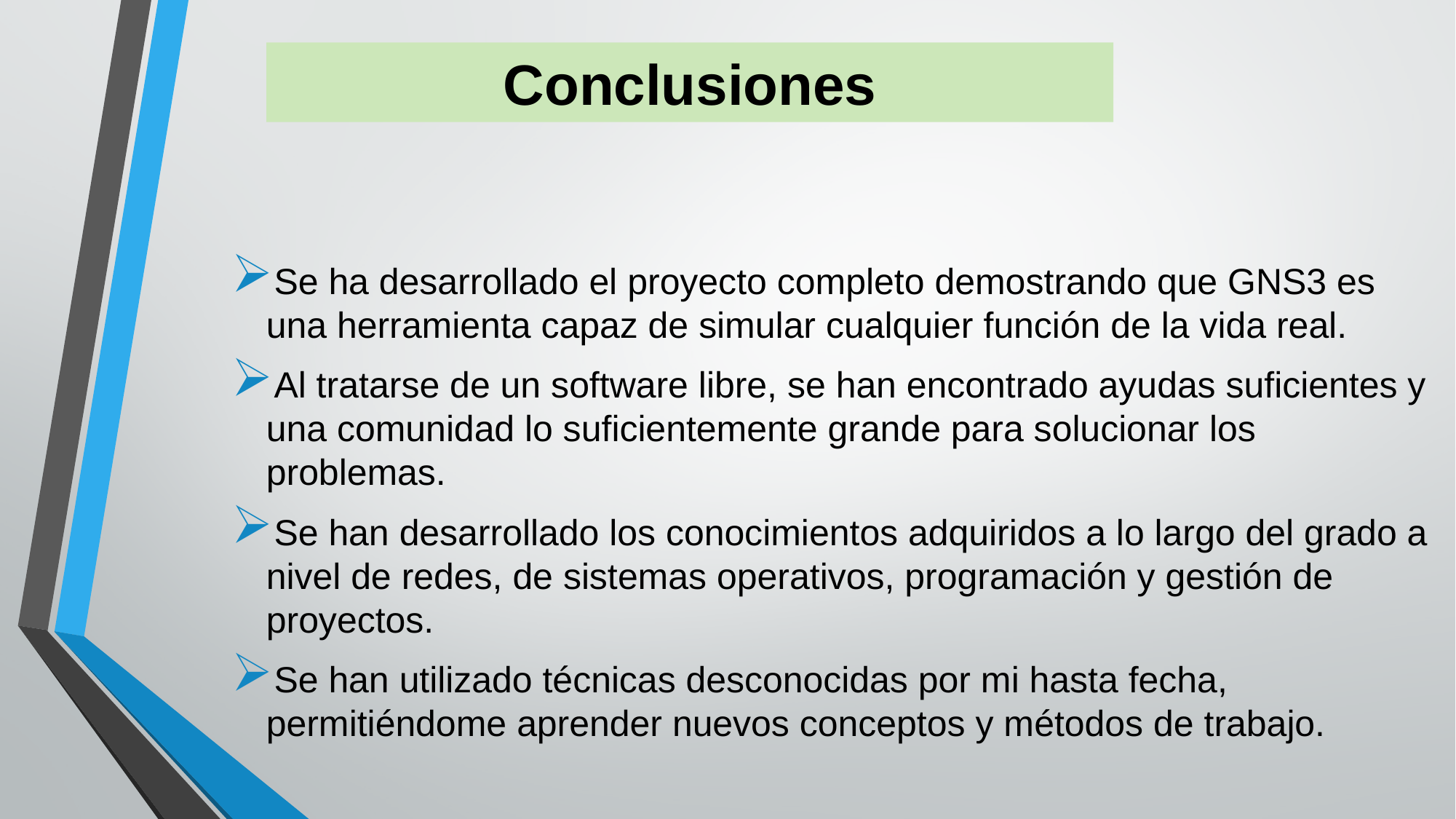

Conclusiones

Se ha desarrollado el proyecto completo demostrando que GNS3 es una herramienta capaz de simular cualquier función de la vida real.
Al tratarse de un software libre, se han encontrado ayudas suficientes y una comunidad lo suficientemente grande para solucionar los problemas.
Se han desarrollado los conocimientos adquiridos a lo largo del grado a nivel de redes, de sistemas operativos, programación y gestión de proyectos.
Se han utilizado técnicas desconocidas por mi hasta fecha, permitiéndome aprender nuevos conceptos y métodos de trabajo.